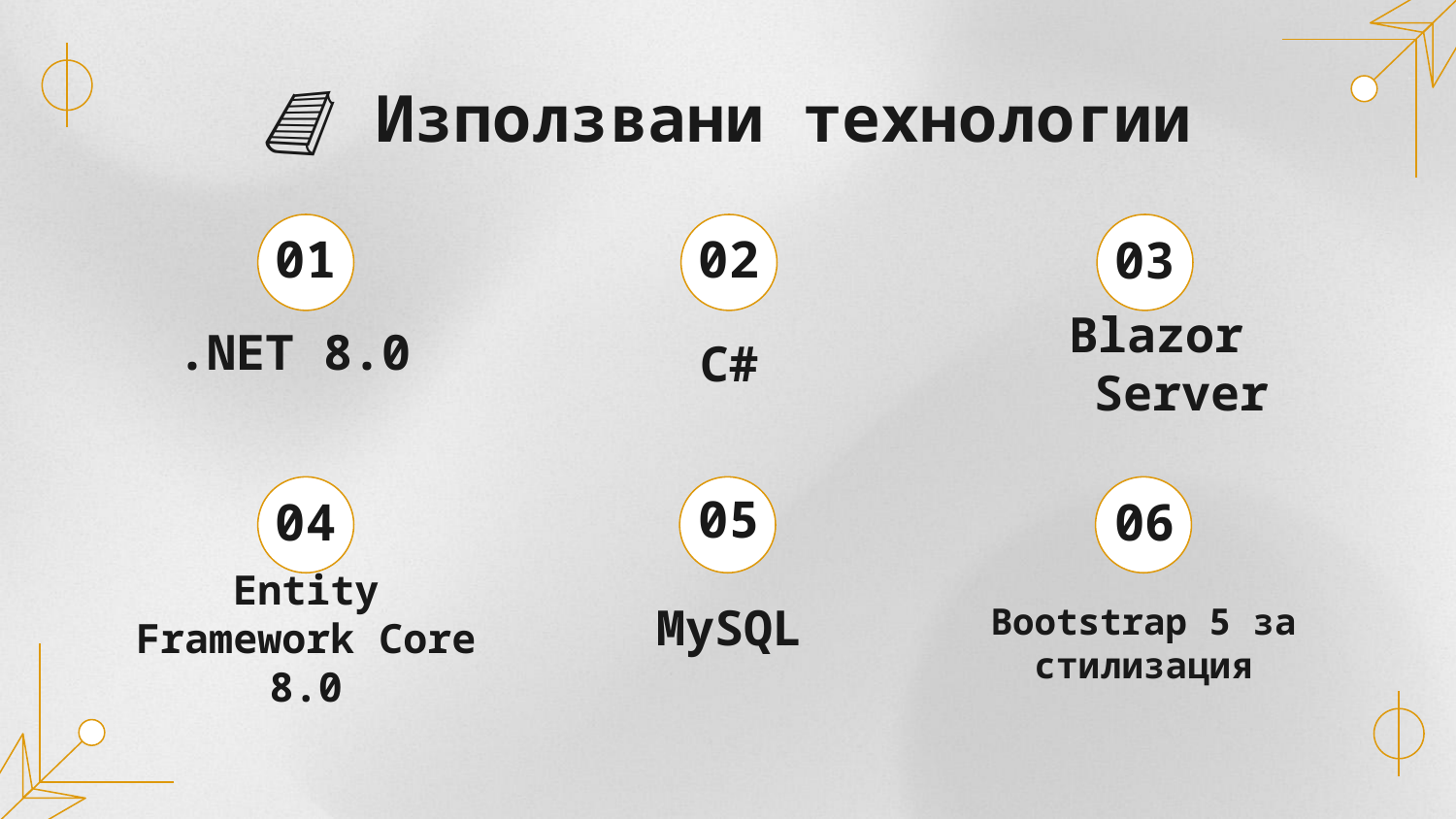

📘 Използвани технологии

# 01
02
03
.NET 8.0
C#
Blazor Server

06
05
04
MySQL
Entity Framework Core 8.0
Bootstrap 5 за стилизaция